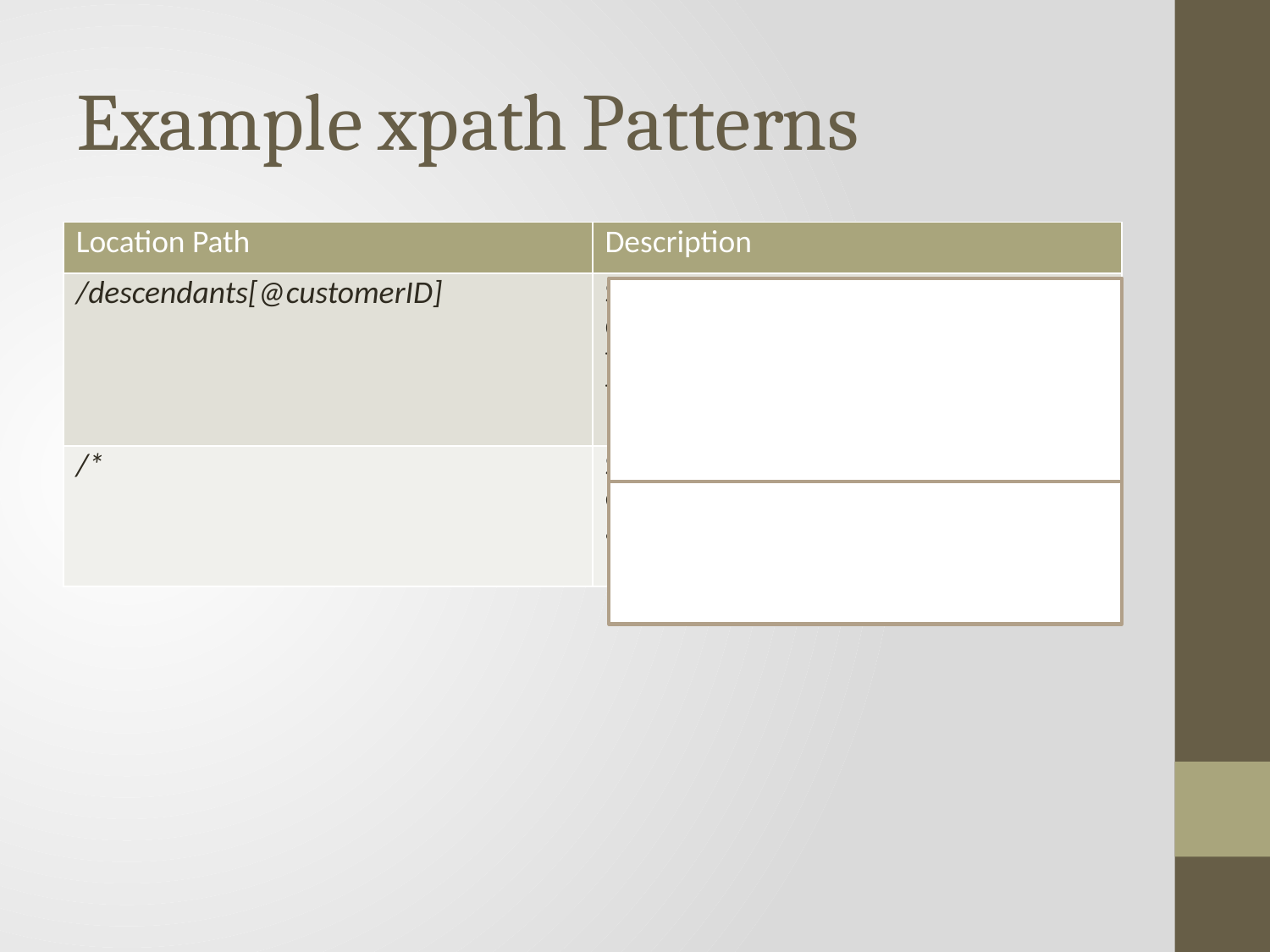

# Example xpath Patterns
| Location Path | Description |
| --- | --- |
| /descendants[@customerID] | Selects all the elements that are descendants of the root element and that have a customerID attribute (the two customer elements). |
| /\* | Selects all the children of the root element (the two customer elements and the date element). |